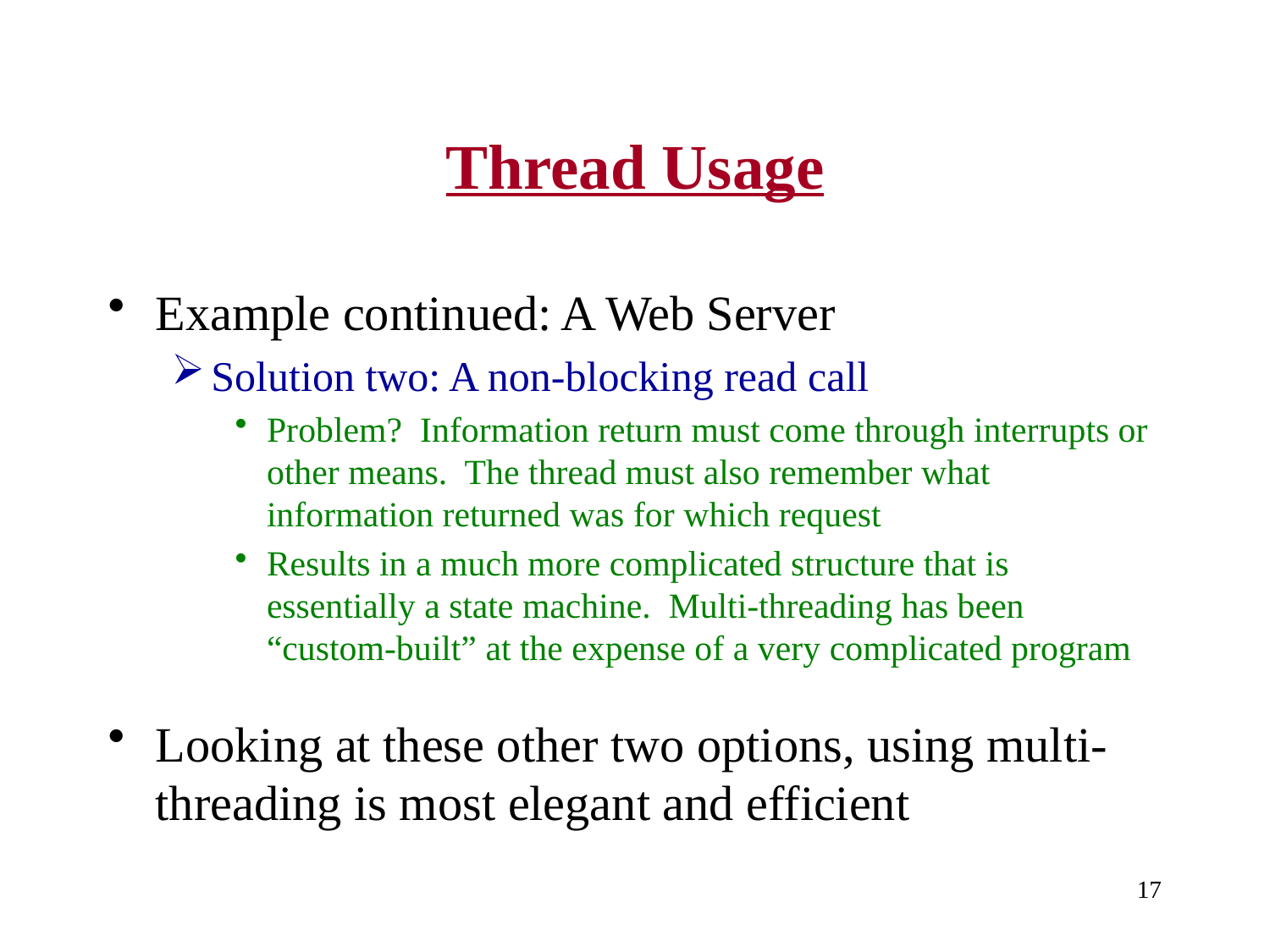

# Thread Usage
Example continued: A Web Server
Solution two: A non-blocking read call
Problem?  Information return must come through interrupts or other means.  The thread must also remember what information returned was for which request
Results in a much more complicated structure that is essentially a state machine.  Multi-threading has been “custom-built” at the expense of a very complicated program
Looking at these other two options, using multi-threading is most elegant and efficient

17